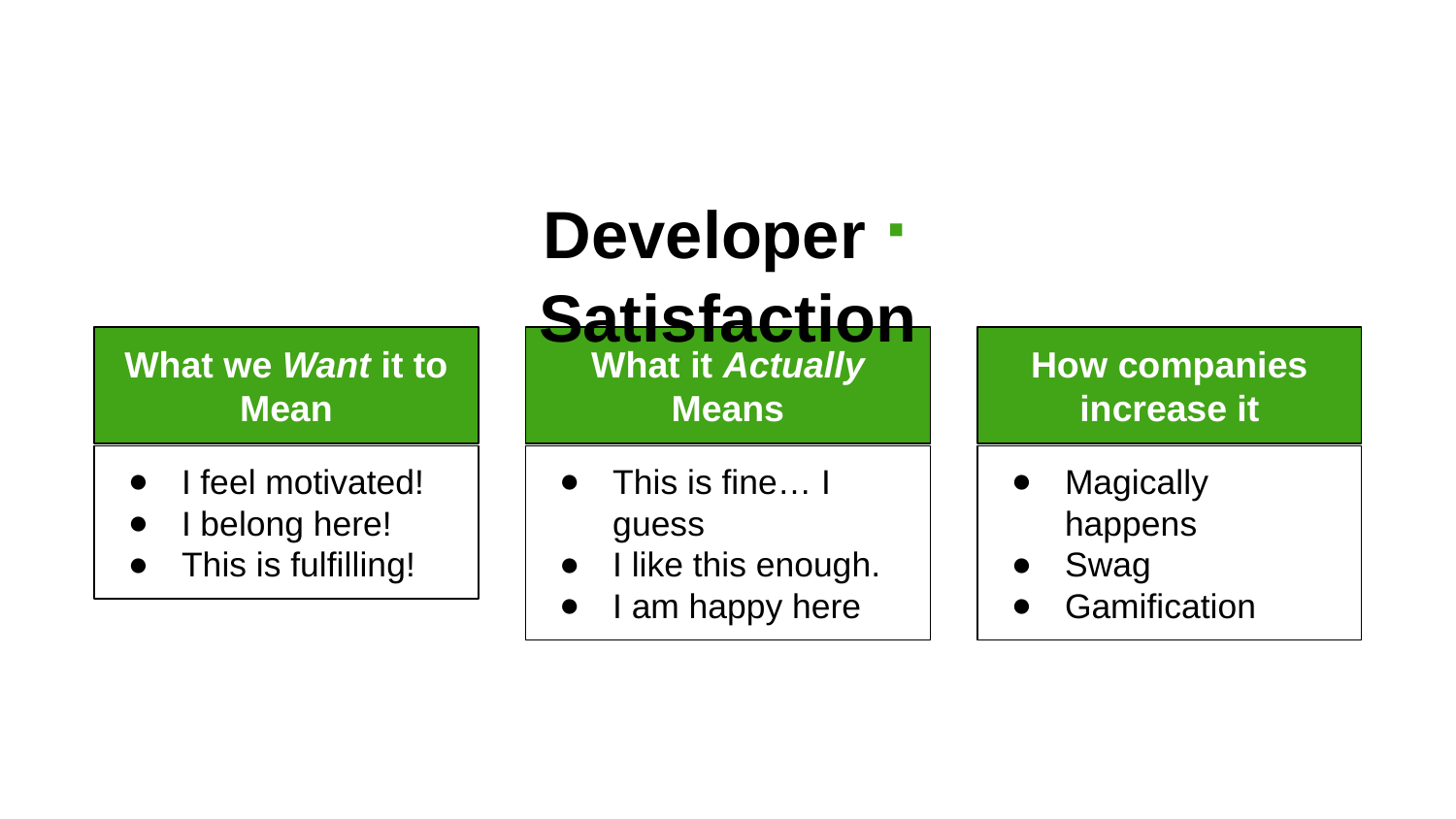

Developer · Satisfaction
What we Want it to Mean
What it Actually Means
How companies increase it
I feel motivated!
I belong here!
This is fulfilling!
This is fine… I guess
I like this enough.
I am happy here
Magically happens
Swag
Gamification